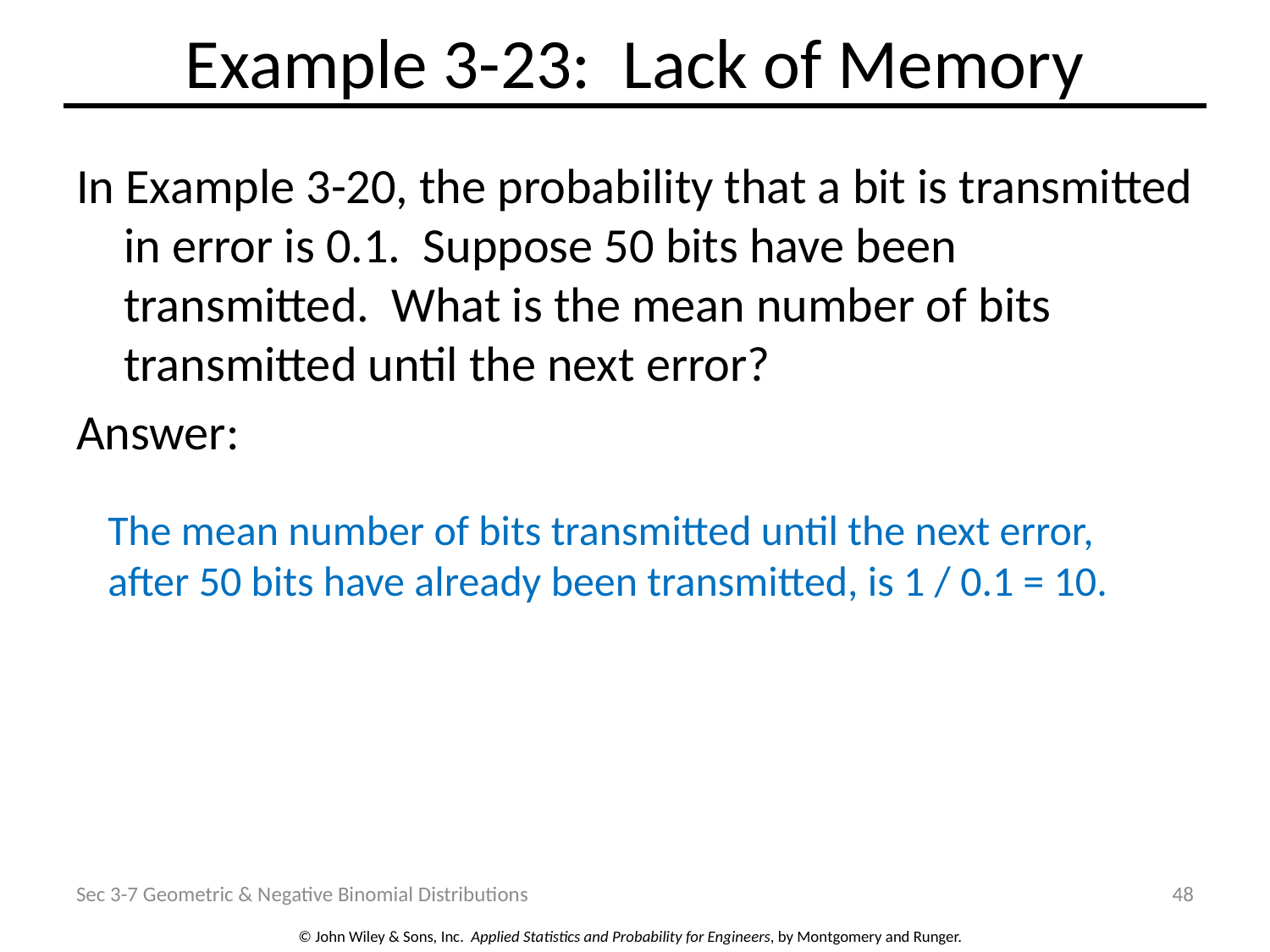

# Example 3-23:  Lack of Memory
In Example 3-20, the probability that a bit is transmitted in error is 0.1.  Suppose 50 bits have been transmitted.  What is the mean number of bits transmitted until the next error?
Answer:
The mean number of bits transmitted until the next error, after 50 bits have already been transmitted, is 1 / 0.1 = 10.
Sec 3-7 Geometric & Negative Binomial Distributions
48